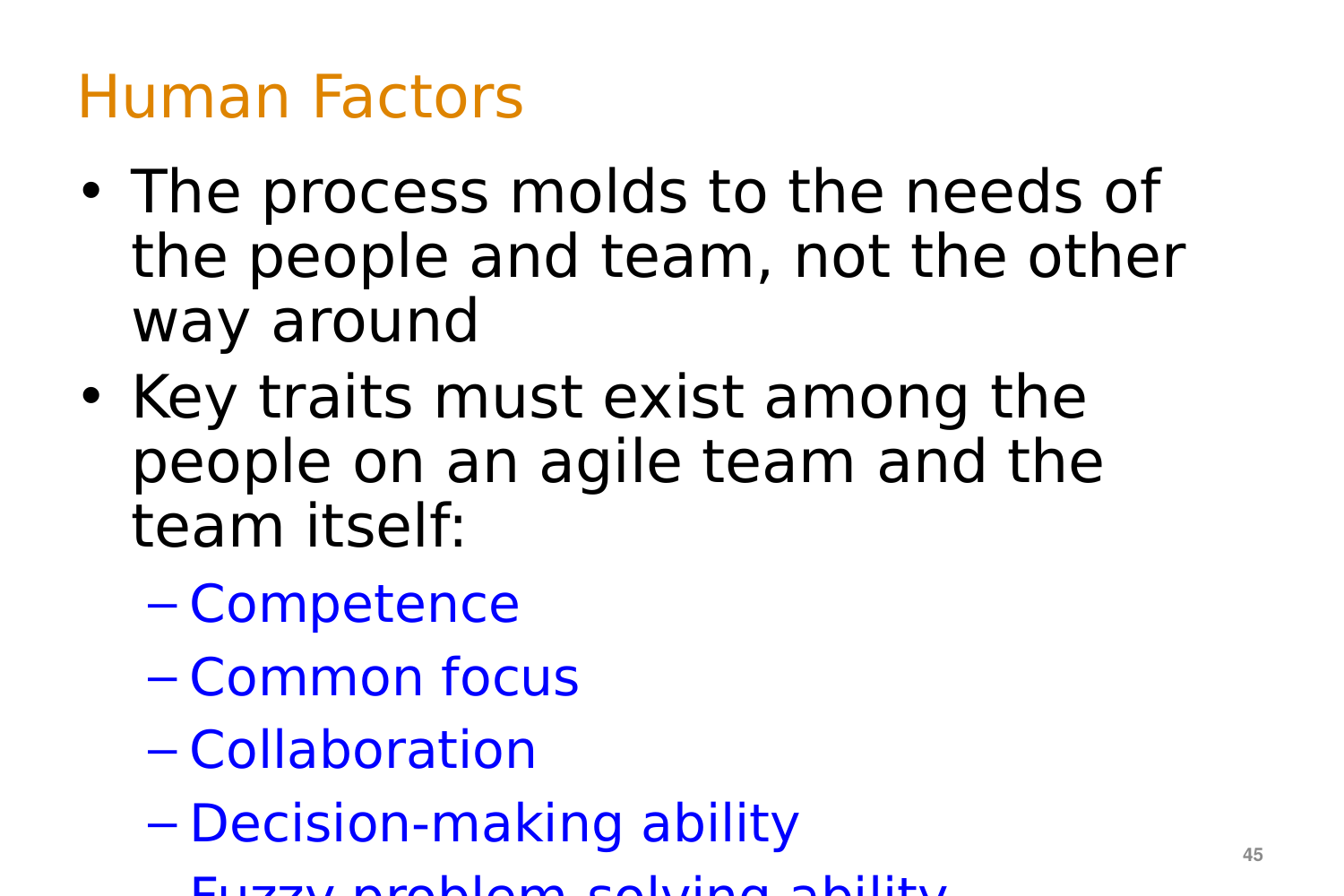

# Human Factors
The process molds to the needs of the people and team, not the other way around
Key traits must exist among the people on an agile team and the team itself:
Competence
Common focus
Collaboration
Decision-making ability
Fuzzy problem-solving ability
Mutual trust and respect
Self-organization
45